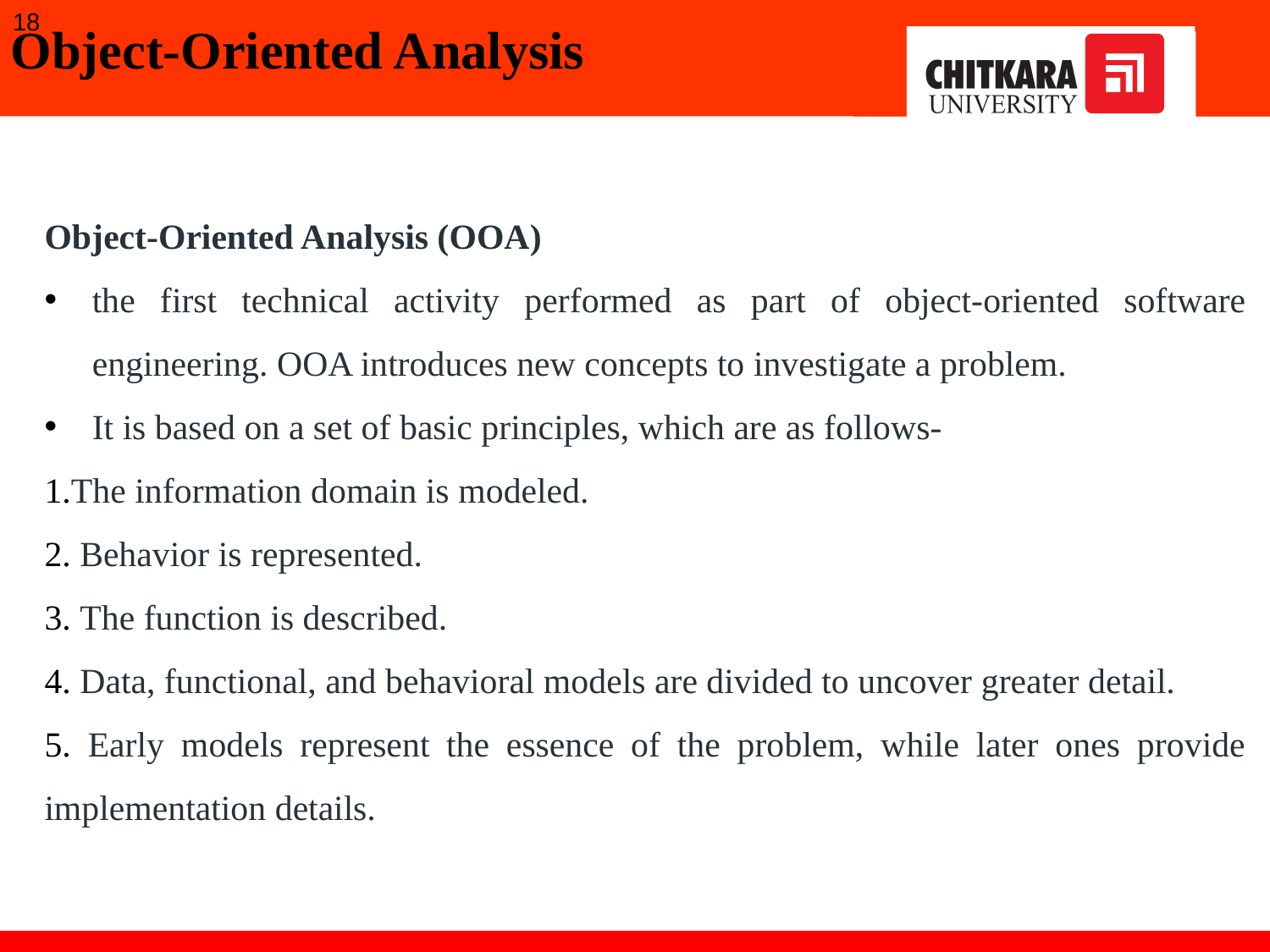

18
Object-Oriented Analysis
Object-Oriented Analysis (OOA)
the first technical activity performed as part of object-oriented software engineering. OOA introduces new concepts to investigate a problem.
It is based on a set of basic principles, which are as follows-
The information domain is modeled.
 Behavior is represented.
 The function is described.
 Data, functional, and behavioral models are divided to uncover greater detail.
 Early models represent the essence of the problem, while later ones provide implementation details.